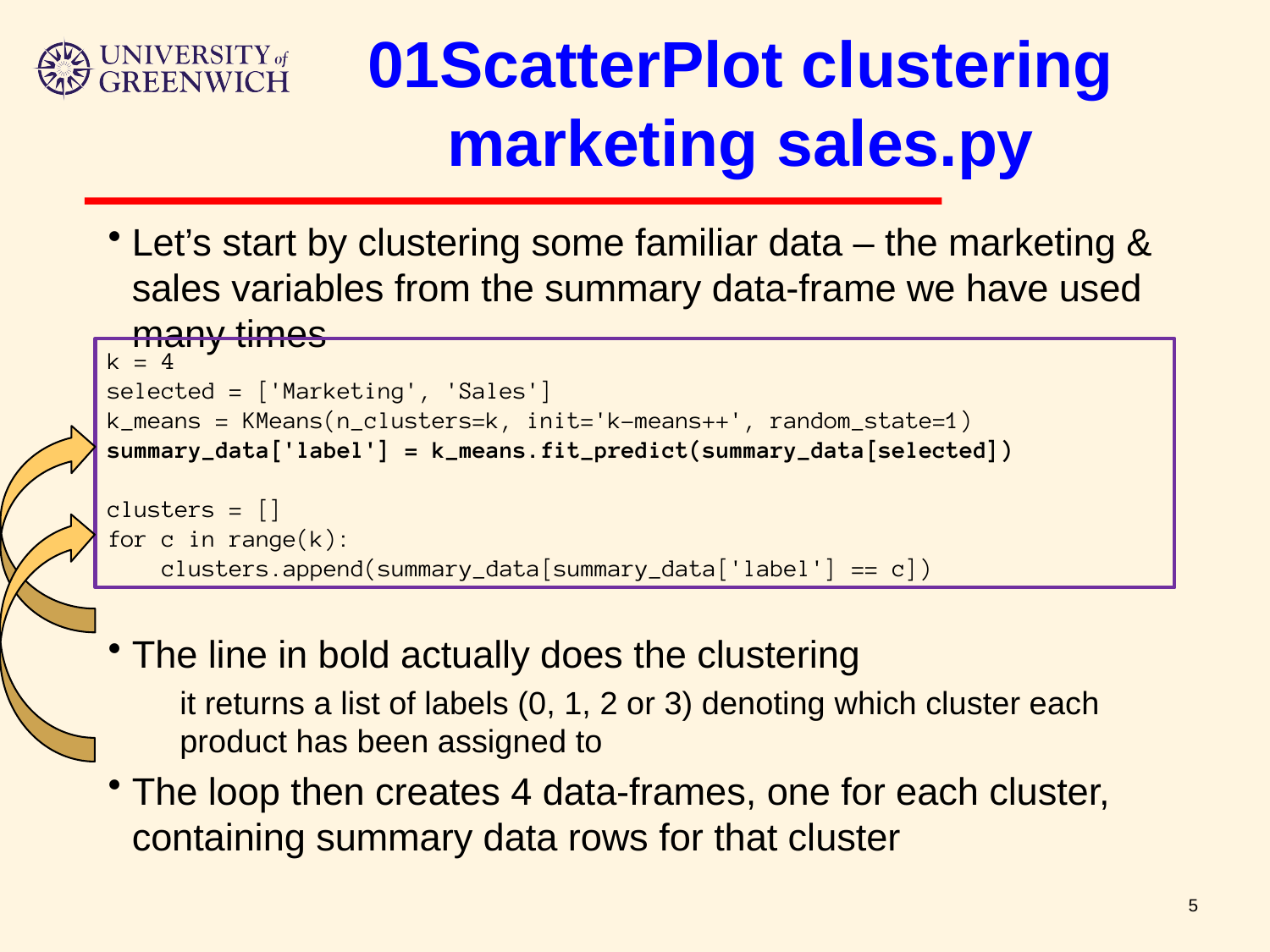

# 01ScatterPlot clustering marketing sales.py
Let’s start by clustering some familiar data – the marketing & sales variables from the summary data-frame we have used many times

The line in bold actually does the clustering
it returns a list of labels (0, 1, 2 or 3) denoting which cluster each product has been assigned to
The loop then creates 4 data-frames, one for each cluster, containing summary data rows for that cluster

k = 4
selected = ['Marketing', 'Sales']
k_means = KMeans(n_clusters=k, init='k-means++', random_state=1)
summary_data['label'] = k_means.fit_predict(summary_data[selected])

clusters = []
for c in range(k):
    clusters.append(summary_data[summary_data['label'] == c])

5